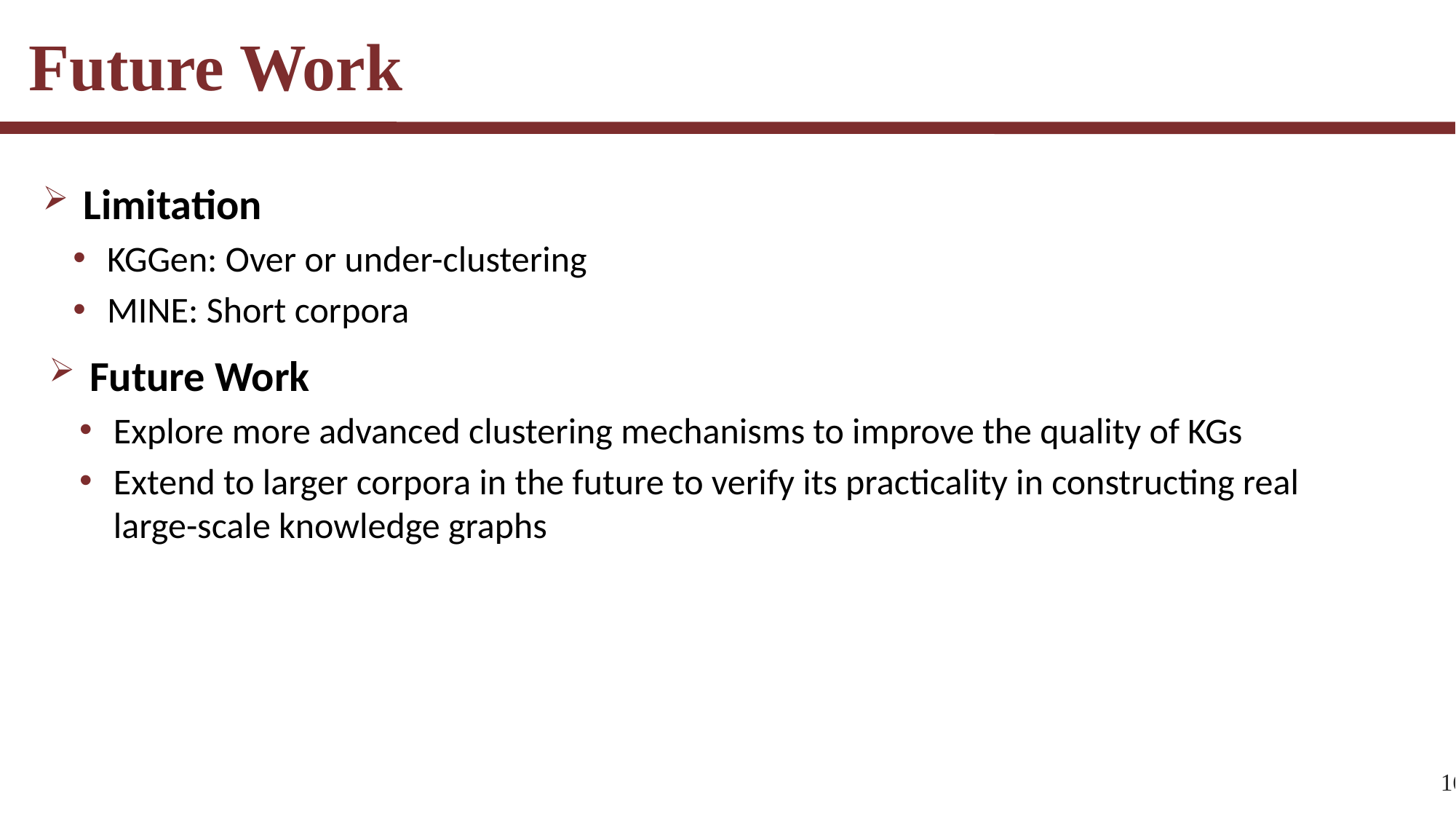

Future Work

Limitation
KGGen: Over or under-clustering
MINE: Short corpora
Future Work
Explore more advanced clustering mechanisms to improve the quality of KGs
Extend to larger corpora in the future to verify its practicality in constructing real large-scale knowledge graphs
16